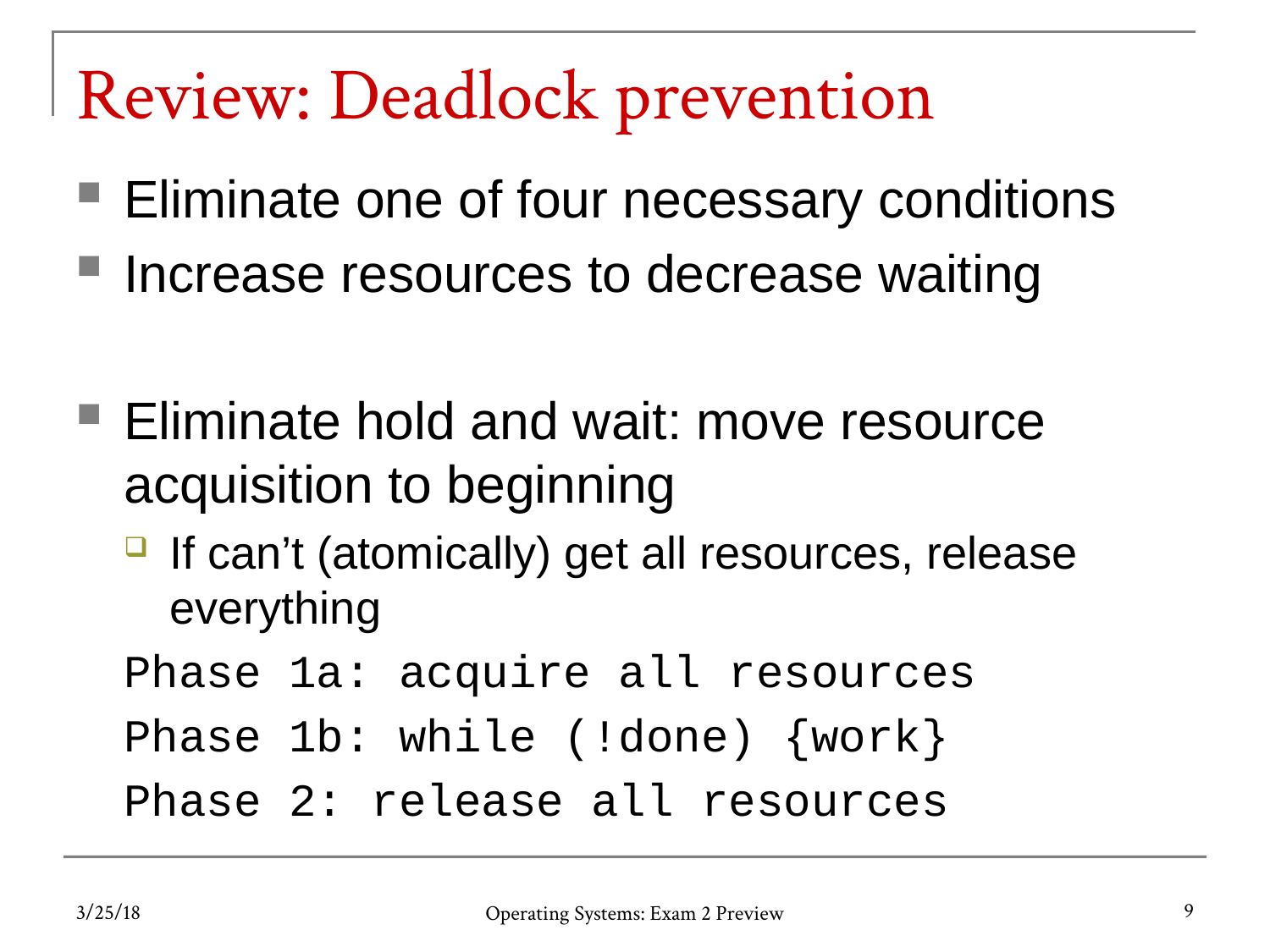

# Review: Deadlock prevention
Eliminate one of four necessary conditions
Increase resources to decrease waiting

Eliminate hold and wait: move resource acquisition to beginning
If can’t (atomically) get all resources, release everything
Phase 1a: acquire all resources
Phase 1b: while (!done) {work}
Phase 2: release all resources
3/25/18
9
Operating Systems: Exam 2 Preview